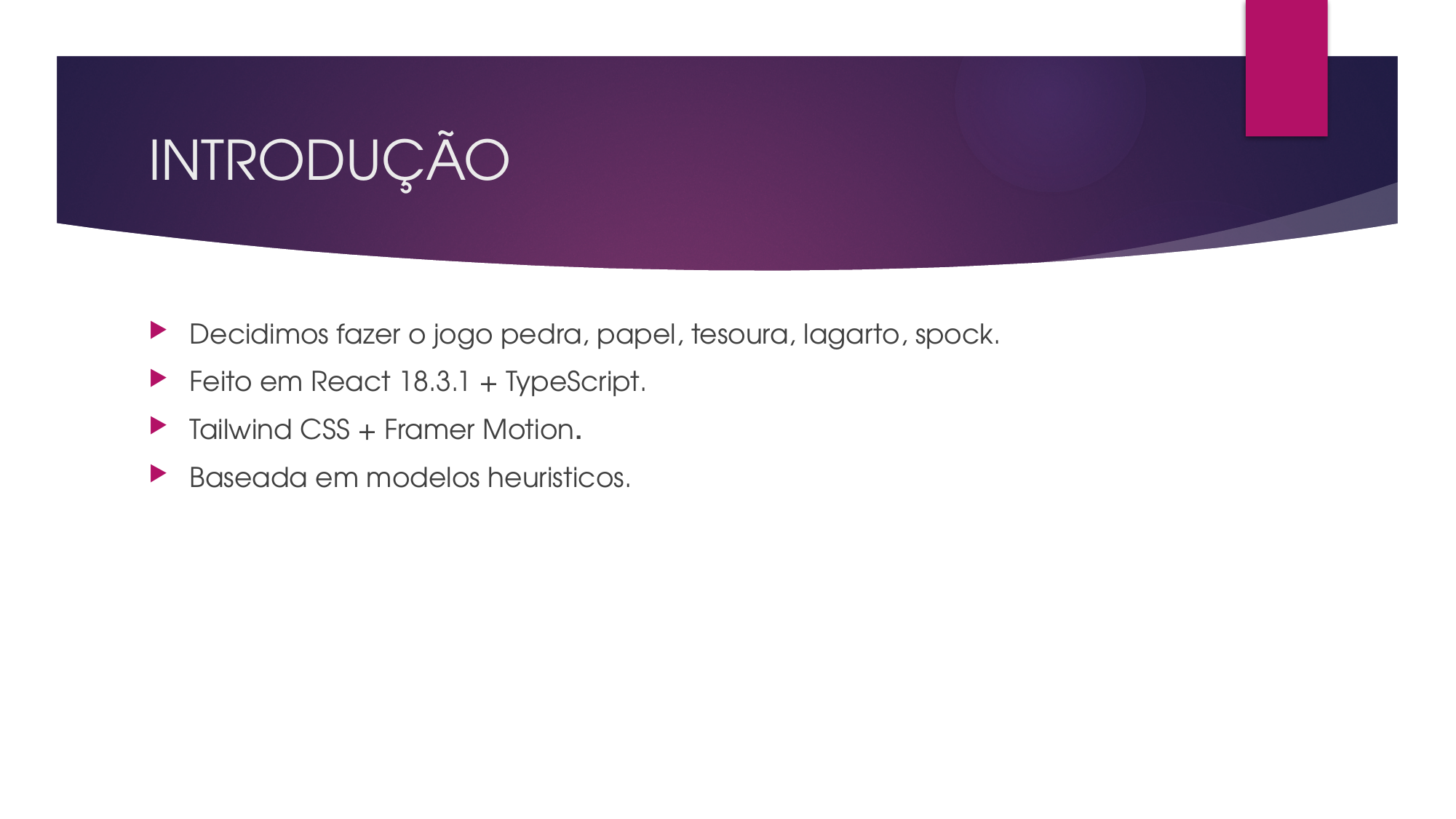

# INTRODUÇÃO
Decidimos fazer o jogo pedra, papel, tesoura, lagarto, spock.
Feito em React 18.3.1 + TypeScript.
Tailwind CSS + Framer Motion.
Baseada em modelos heuristicos.